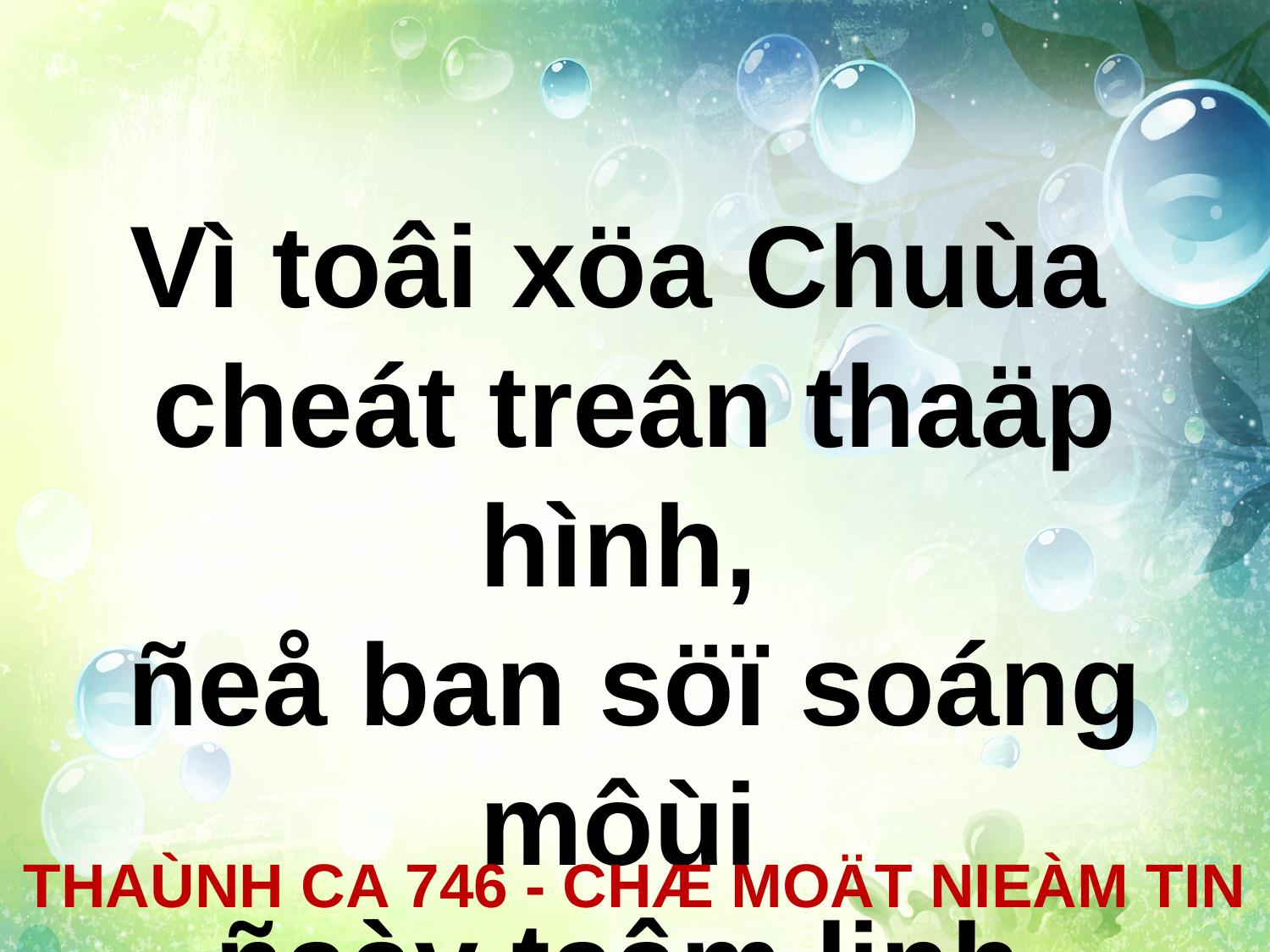

Vì toâi xöa Chuùa
cheát treân thaäp hình,
ñeå ban söï soáng môùi
ñaày taâm linh.
THAÙNH CA 746 - CHÆ MOÄT NIEÀM TIN